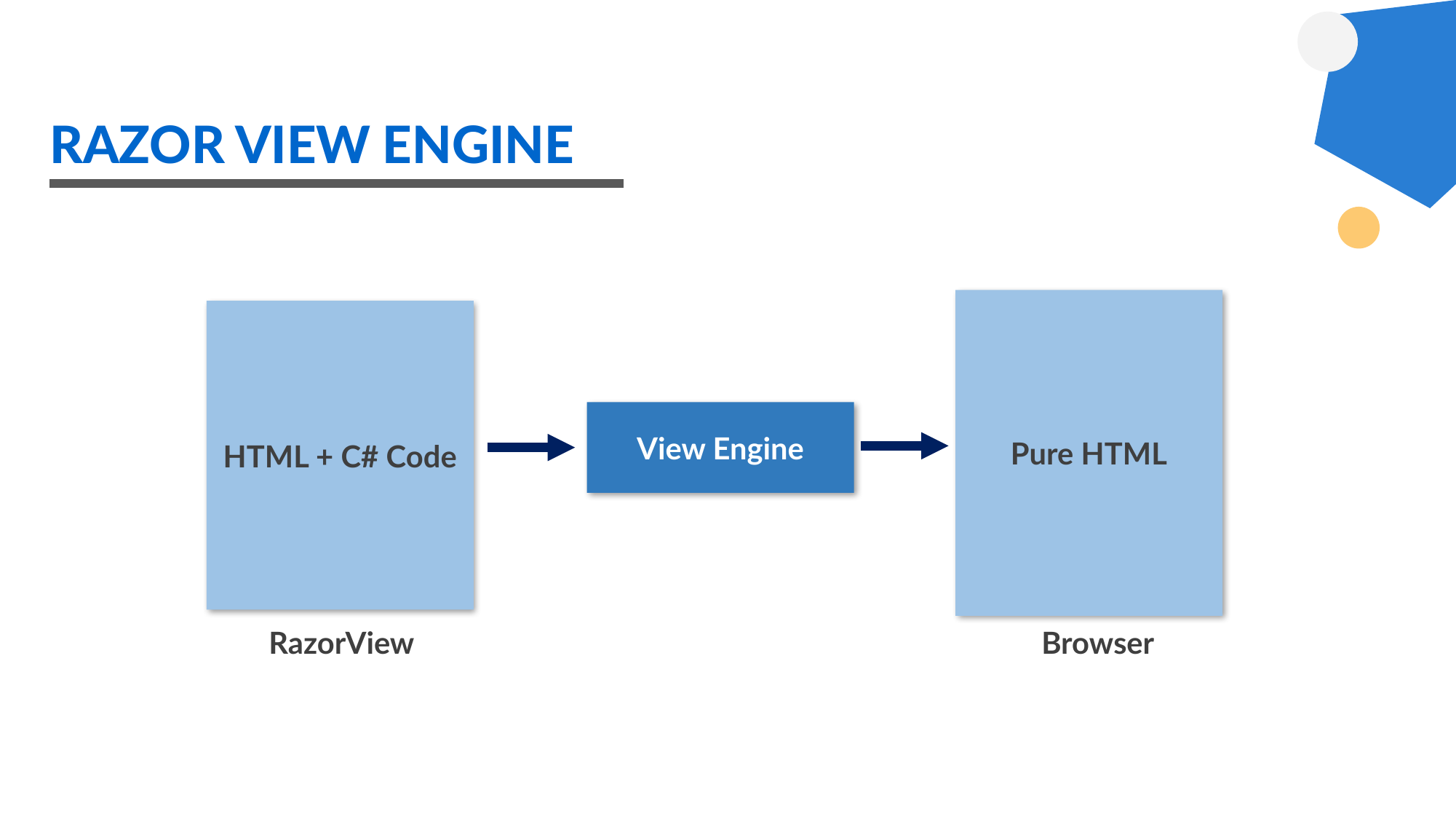

# RAZOR VIEW ENGINE
Pure HTML
HTML + C# Code
View Engine
RazorView
Browser